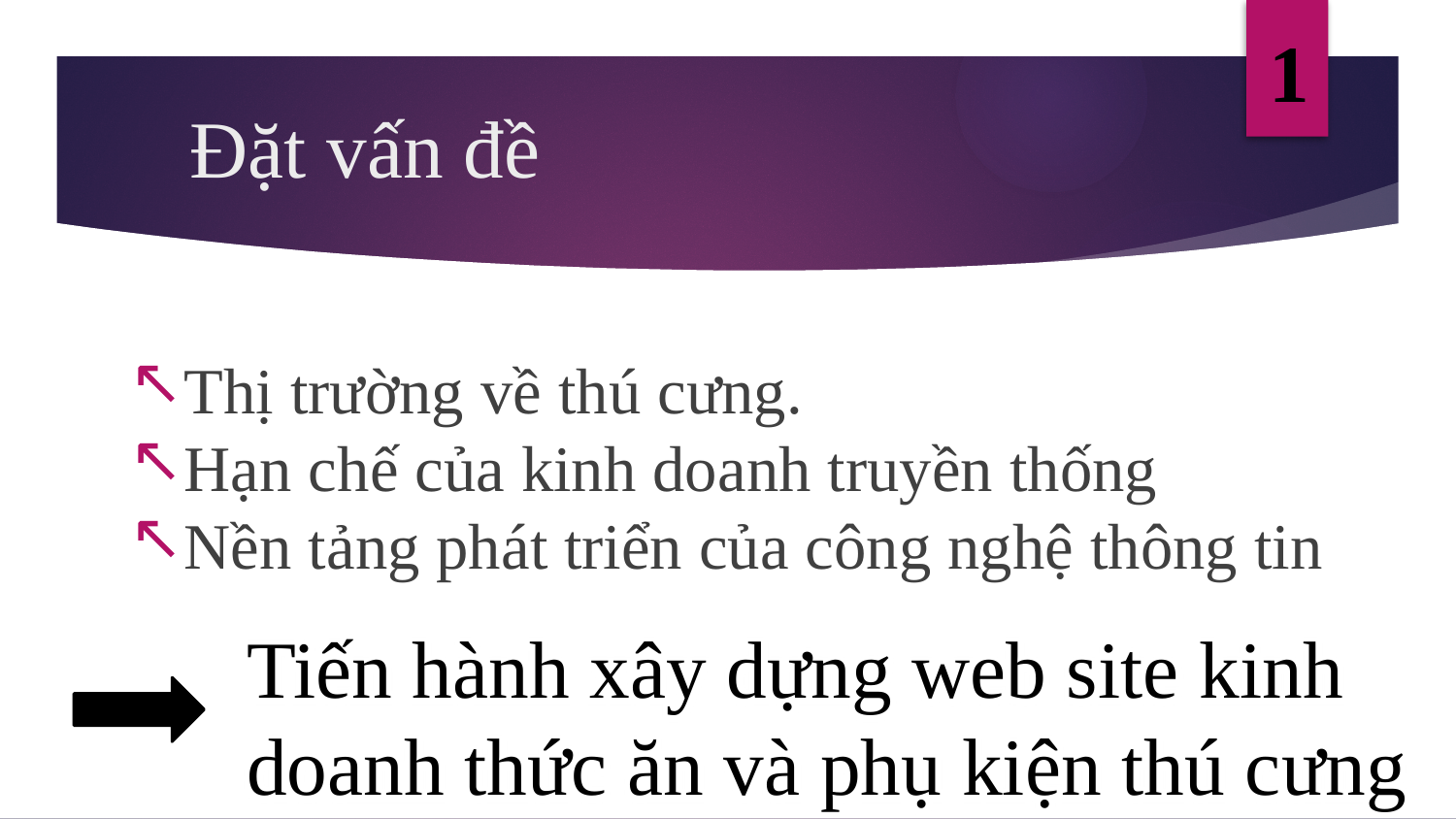

1
# Đặt vấn đề
Thị trường về thú cưng.
Hạn chế của kinh doanh truyền thống
Nền tảng phát triển của công nghệ thông tin
Tiến hành xây dựng web site kinh doanh thức ăn và phụ kiện thú cưng

4